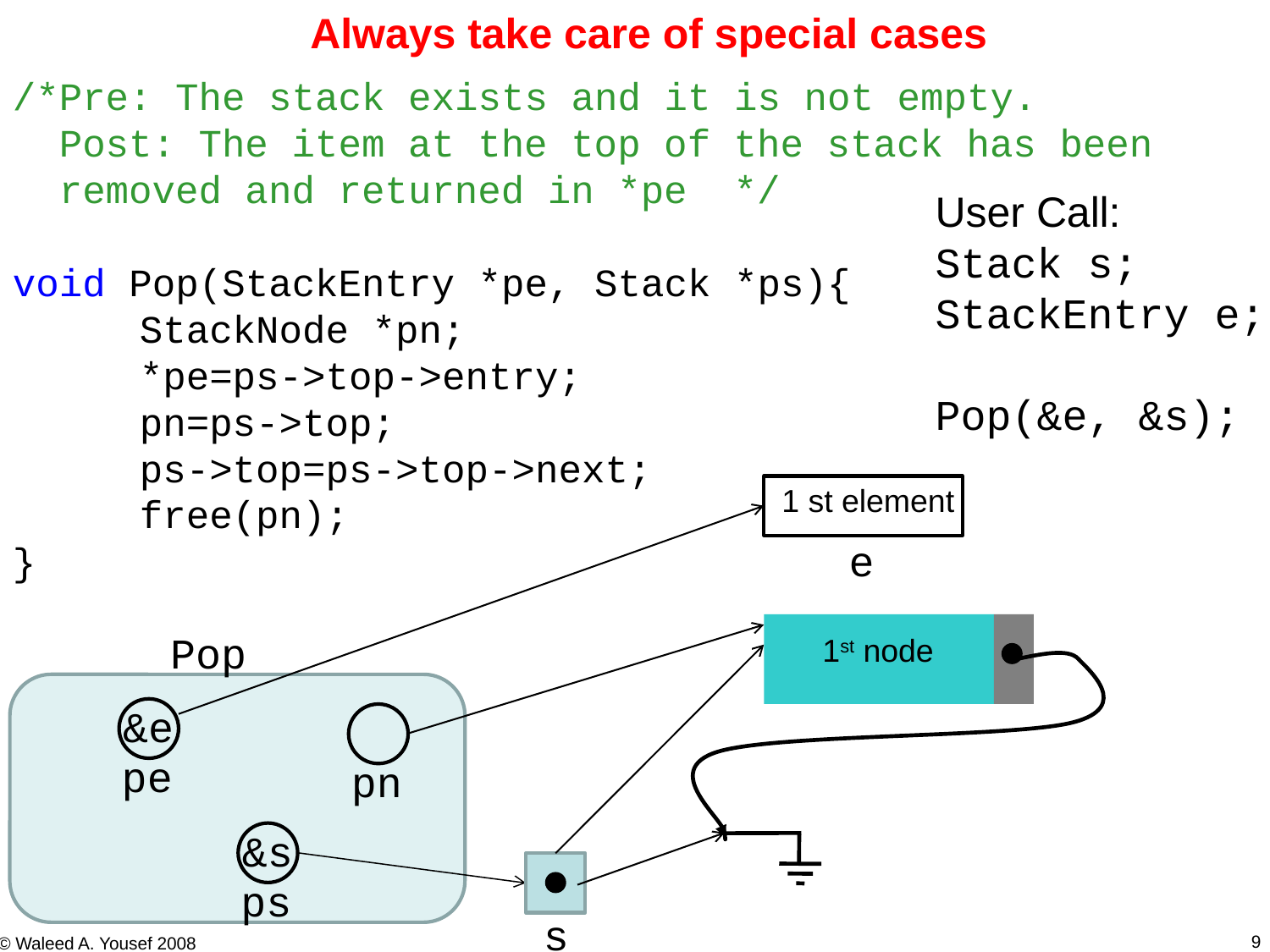

Always take care of special cases
/*Pre: The stack exists and it is not empty.
  Post: The item at the top of the stack has been
  removed and returned in *pe  */

void Pop(StackEntry *pe, Stack *ps){
	StackNode *pn;
	*pe=ps->top->entry;
	pn=ps->top;
	ps->top=ps->top->next;
	free(pn);
}
User Call:
Stack s;
StackEntry e;

Pop(&e, &s);
1 st element

e

1st node

Pop

&e

pe

pn
&s

ps

s
9
© Waleed A. Yousef 2008